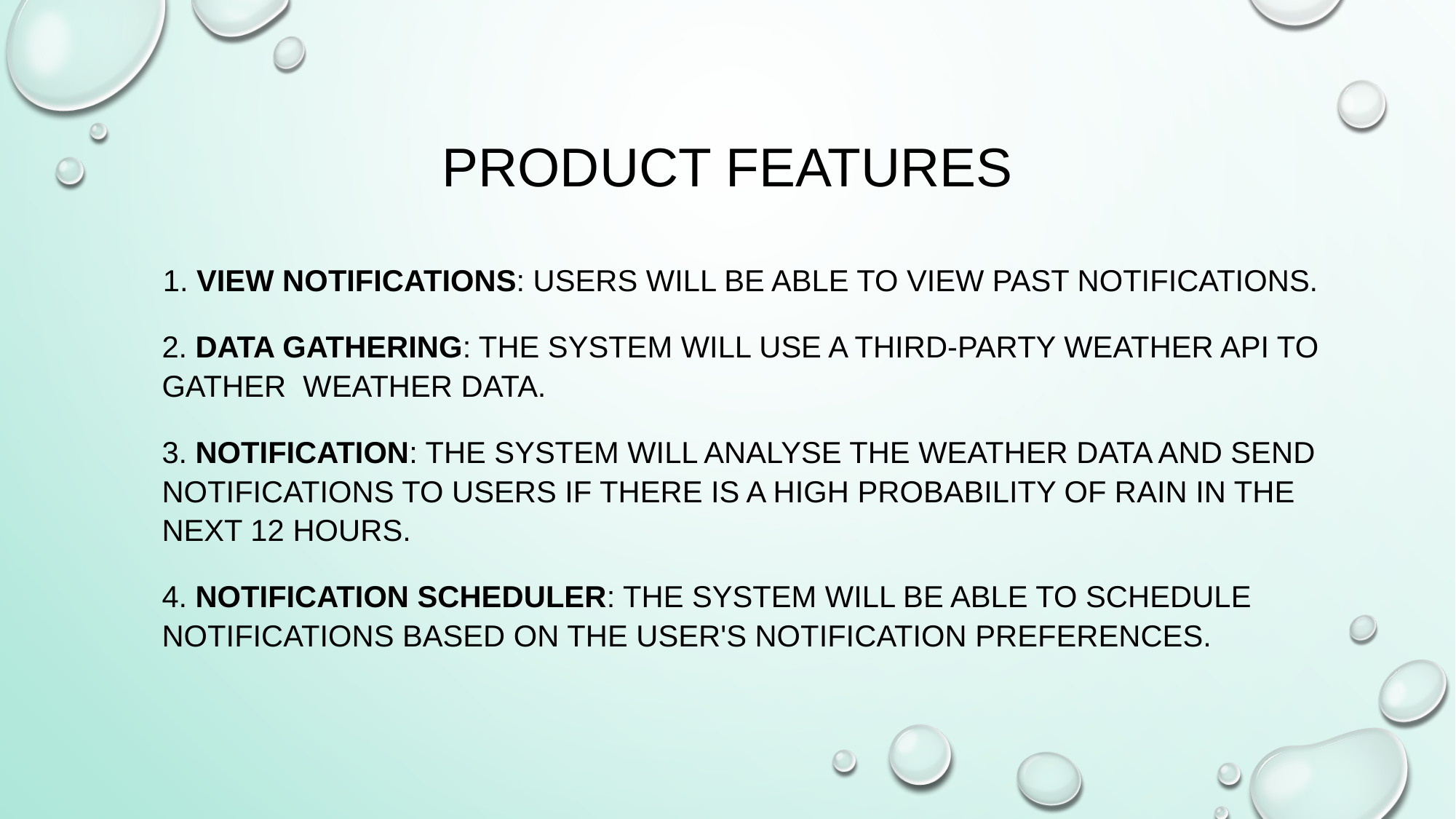

# Product Features
 1. View Notifications: Users will be able to view past notifications.
2. Data Gathering: The system will use a third-party weather API to gather  weather data.
3. Notification: The system will analyse the weather data and send notifications to users if there is a high probability of rain in the next 12 hours.
4. Notification Scheduler: The system will be able to schedule notifications based on the user's notification preferences.